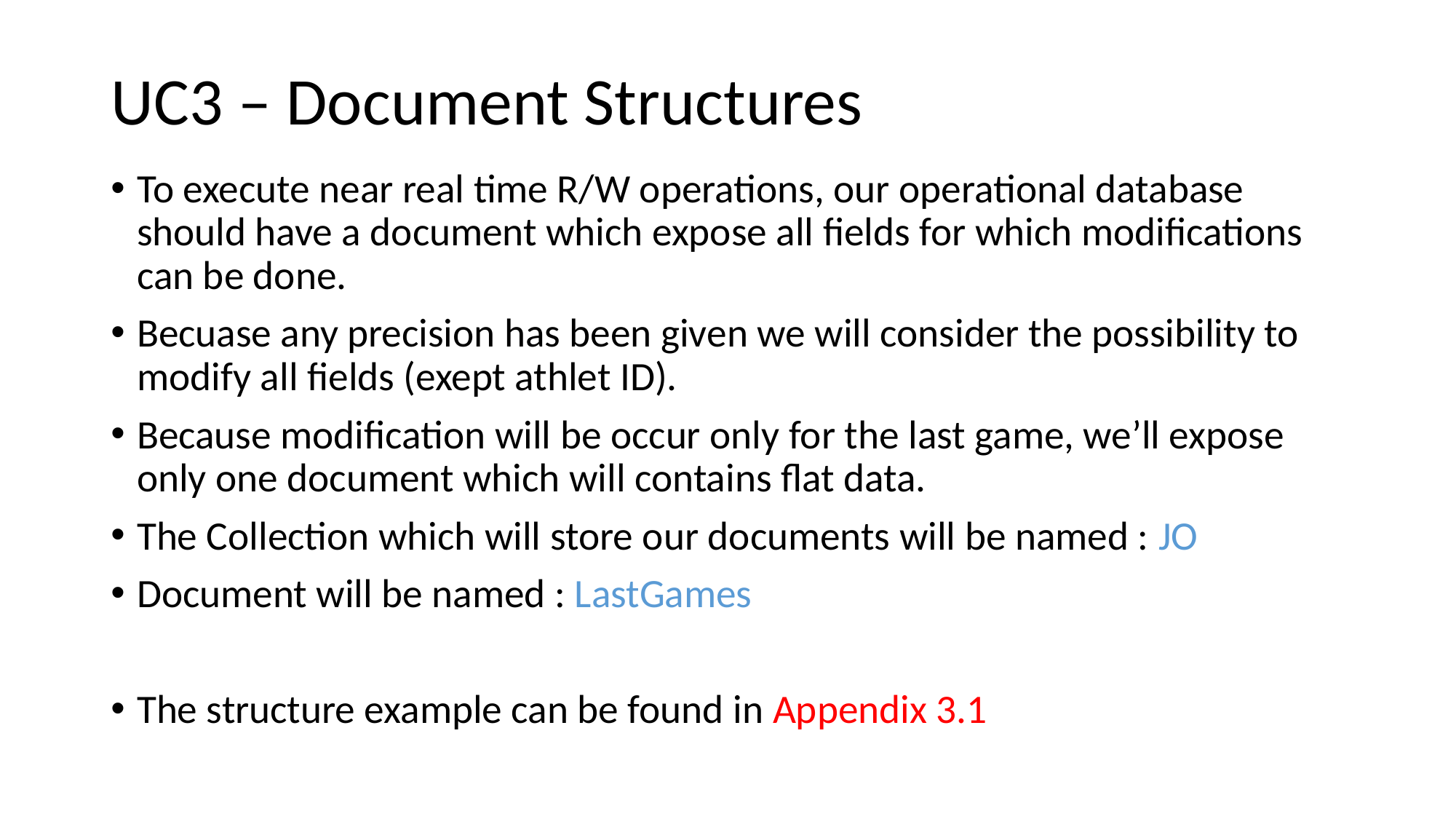

# UC3 – Document Structures
To execute near real time R/W operations, our operational database should have a document which expose all fields for which modifications can be done.
Becuase any precision has been given we will consider the possibility to modify all fields (exept athlet ID).
Because modification will be occur only for the last game, we’ll expose only one document which will contains flat data.
The Collection which will store our documents will be named : JO
Document will be named : LastGames

The structure example can be found in Appendix 3.1